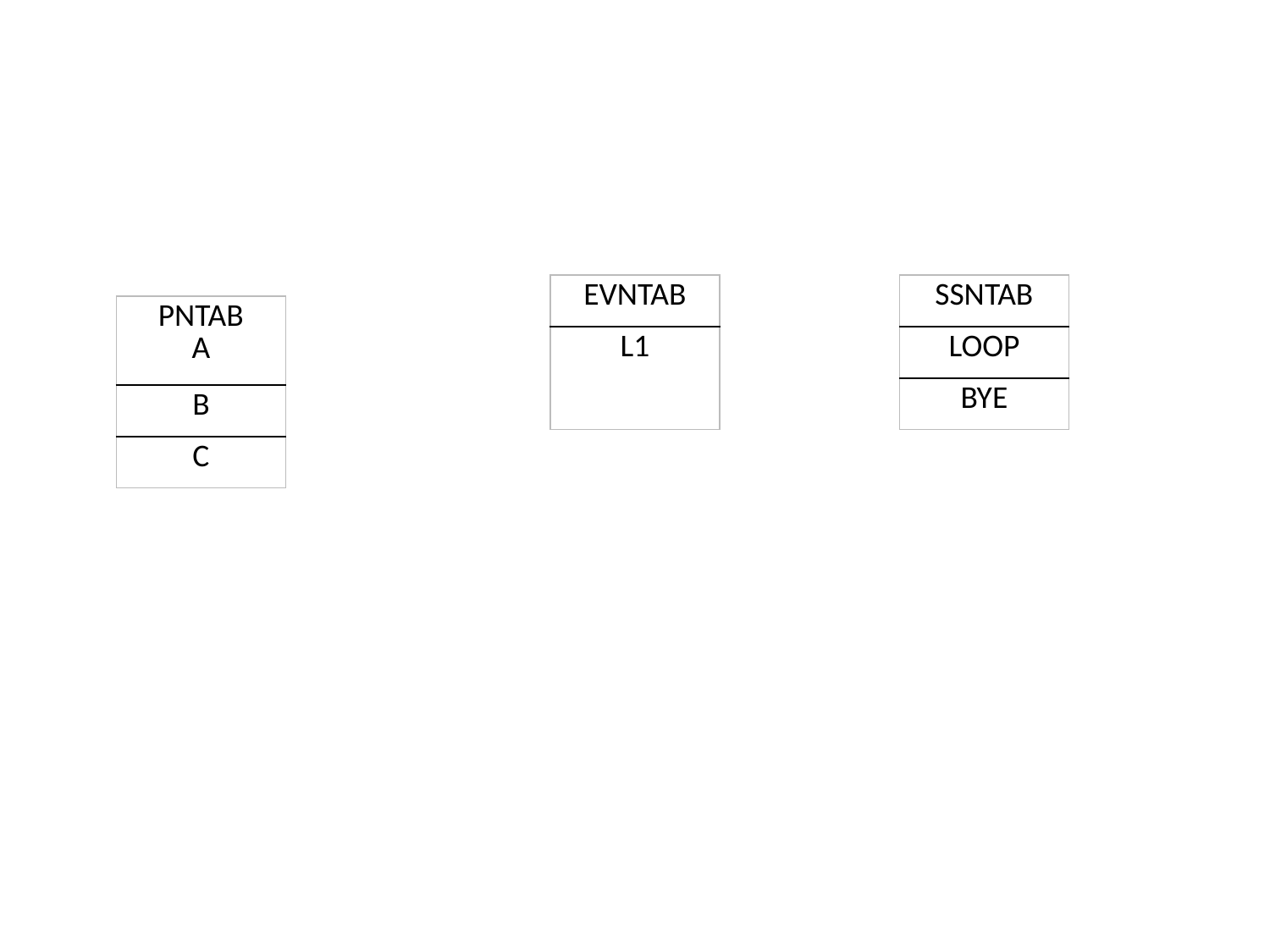

#

| EVNTAB |
| --- |
| L1 |
| SSNTAB |
| --- |
| LOOP |
| BYE |
| PNTAB A |
| --- |
| B |
| C |